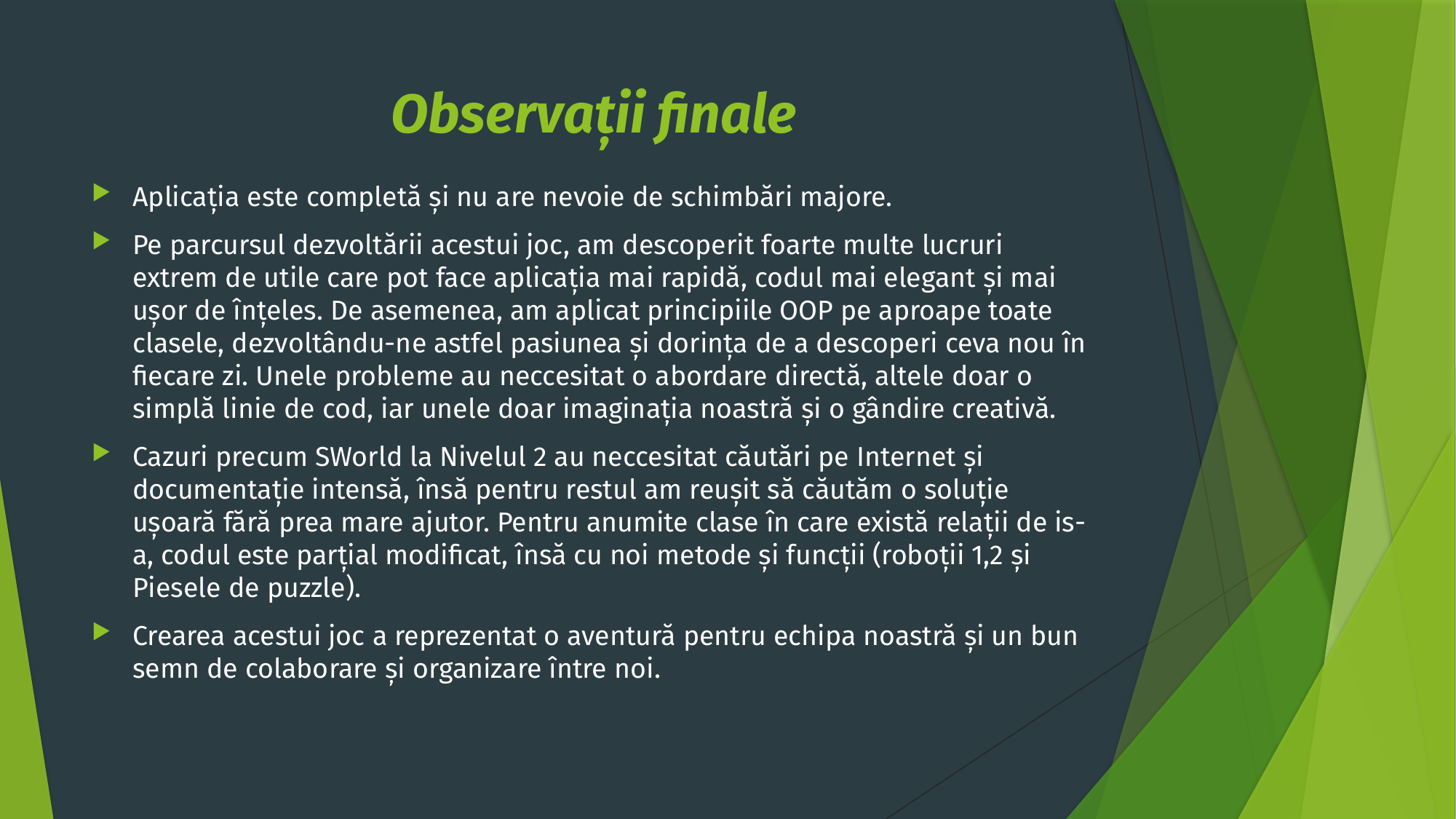

# Observații finale
Aplicația este completă și nu are nevoie de schimbări majore.
Pe parcursul dezvoltării acestui joc, am descoperit foarte multe lucruri extrem de utile care pot face aplicația mai rapidă, codul mai elegant și mai ușor de înțeles. De asemenea, am aplicat principiile OOP pe aproape toate clasele, dezvoltându-ne astfel pasiunea și dorința de a descoperi ceva nou în fiecare zi. Unele probleme au neccesitat o abordare directă, altele doar o simplă linie de cod, iar unele doar imaginația noastră și o gândire creativă.
Cazuri precum SWorld la Nivelul 2 au neccesitat căutări pe Internet și documentație intensă, însă pentru restul am reușit să căutăm o soluție ușoară fără prea mare ajutor. Pentru anumite clase în care există relații de is-a, codul este parțial modificat, însă cu noi metode și funcții (roboții 1,2 și Piesele de puzzle).
Crearea acestui joc a reprezentat o aventură pentru echipa noastră și un bun semn de colaborare și organizare între noi.